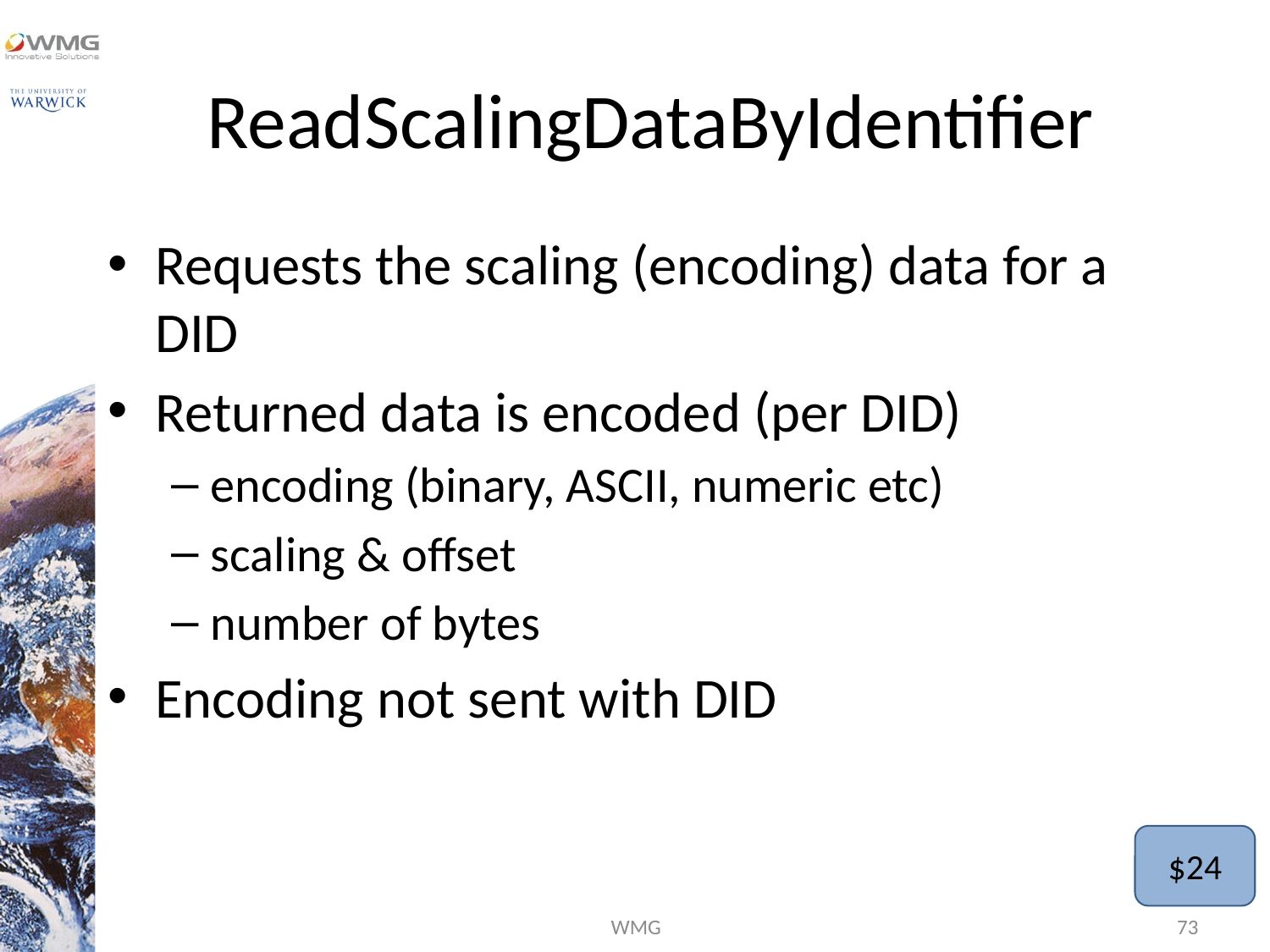

# ReadScalingDataByIdentifier
Requests the scaling (encoding) data for a DID
Returned data is encoded (per DID)
encoding (binary, ASCII, numeric etc)
scaling & offset
number of bytes
Encoding not sent with DID

$24
WMG
73